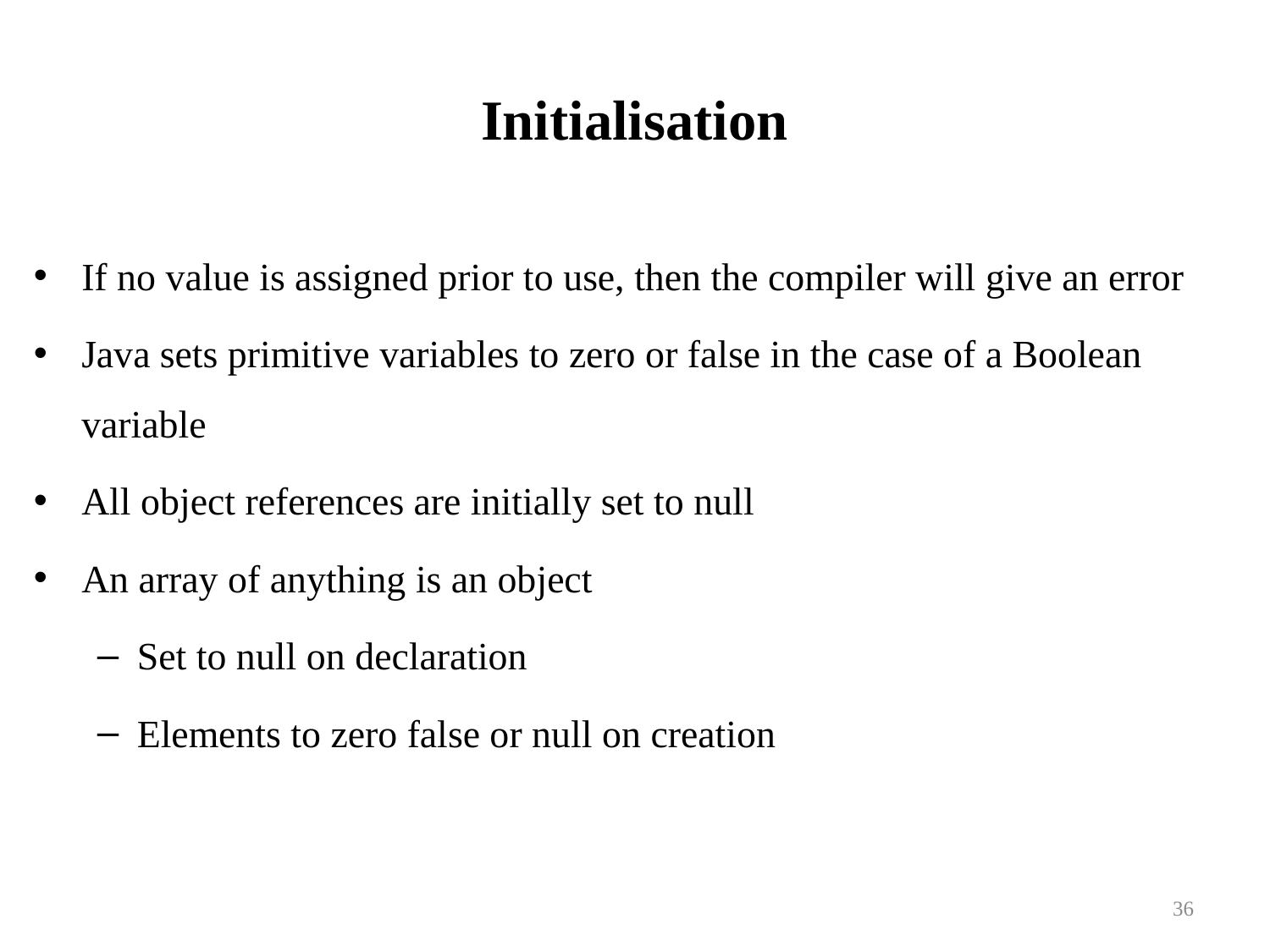

# Initialisation
If no value is assigned prior to use, then the compiler will give an error
Java sets primitive variables to zero or false in the case of a Boolean variable
All object references are initially set to null
An array of anything is an object
Set to null on declaration
Elements to zero false or null on creation
36